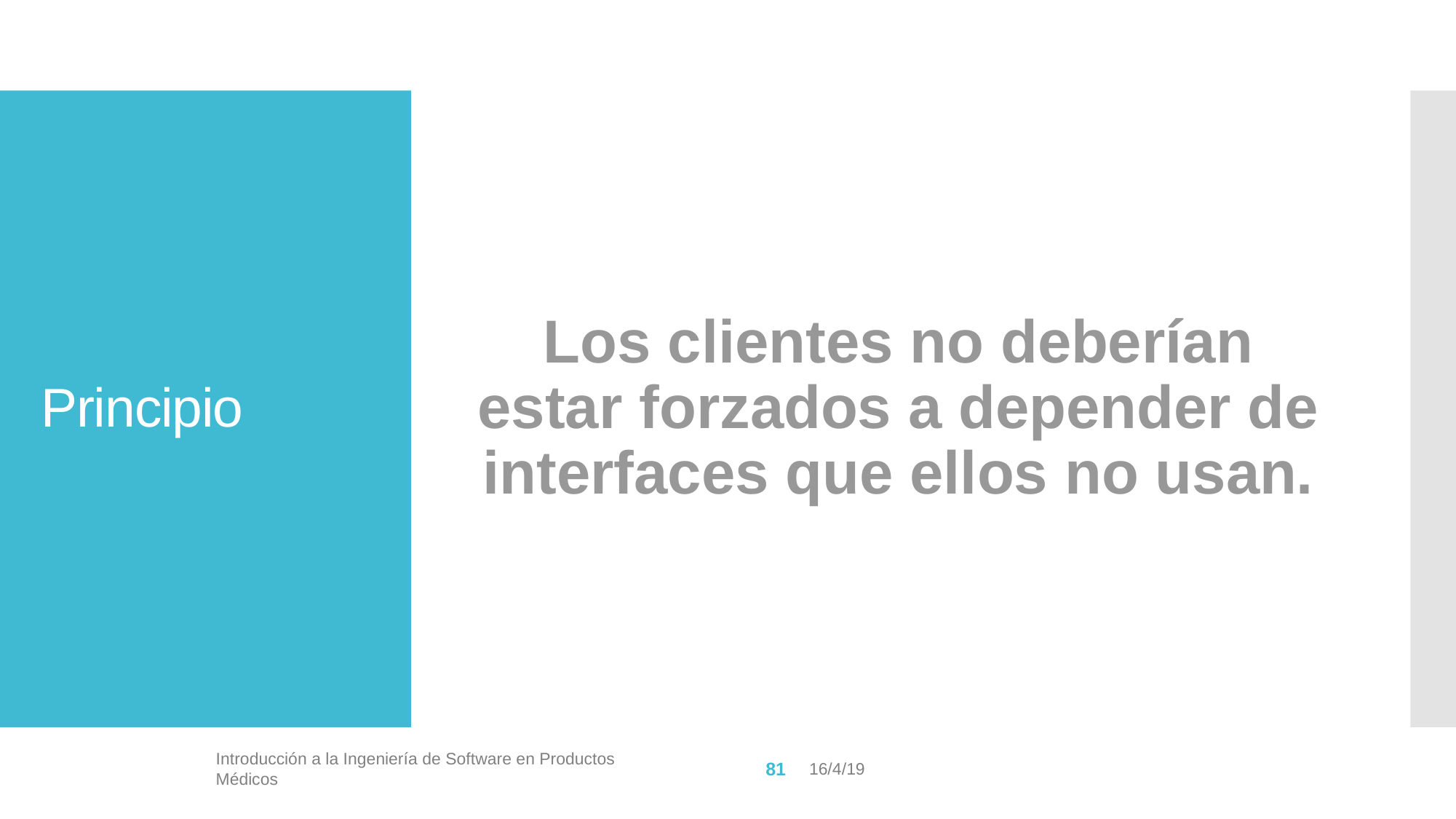

Los clientes no deberían estar forzados a depender de interfaces que ellos no usan.
# Principio
81
Introducción a la Ingeniería de Software en Productos Médicos
16/4/19